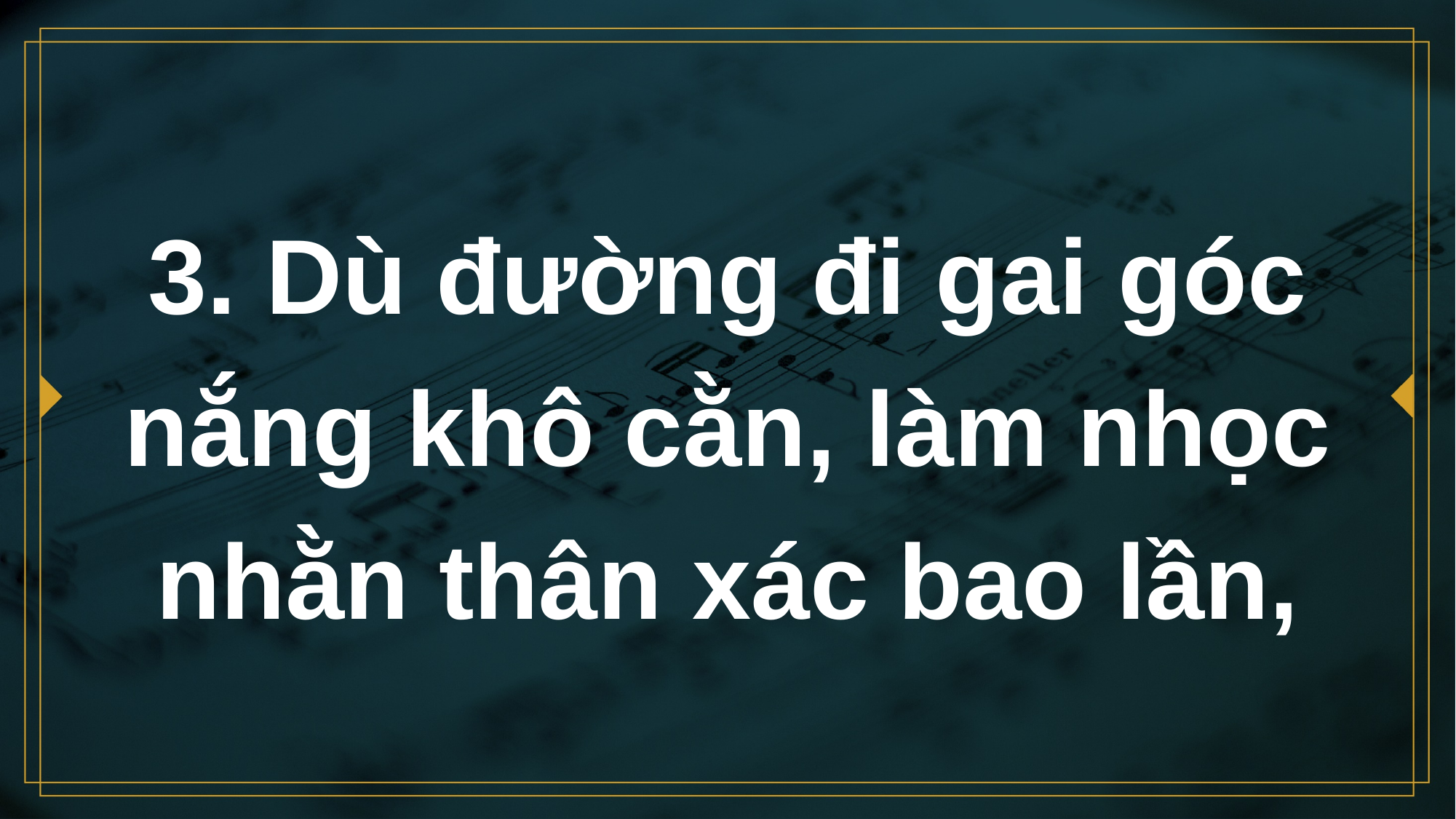

# 3. Dù đường đi gai góc nắng khô cằn, làm nhọc nhằn thân xác bao lần,